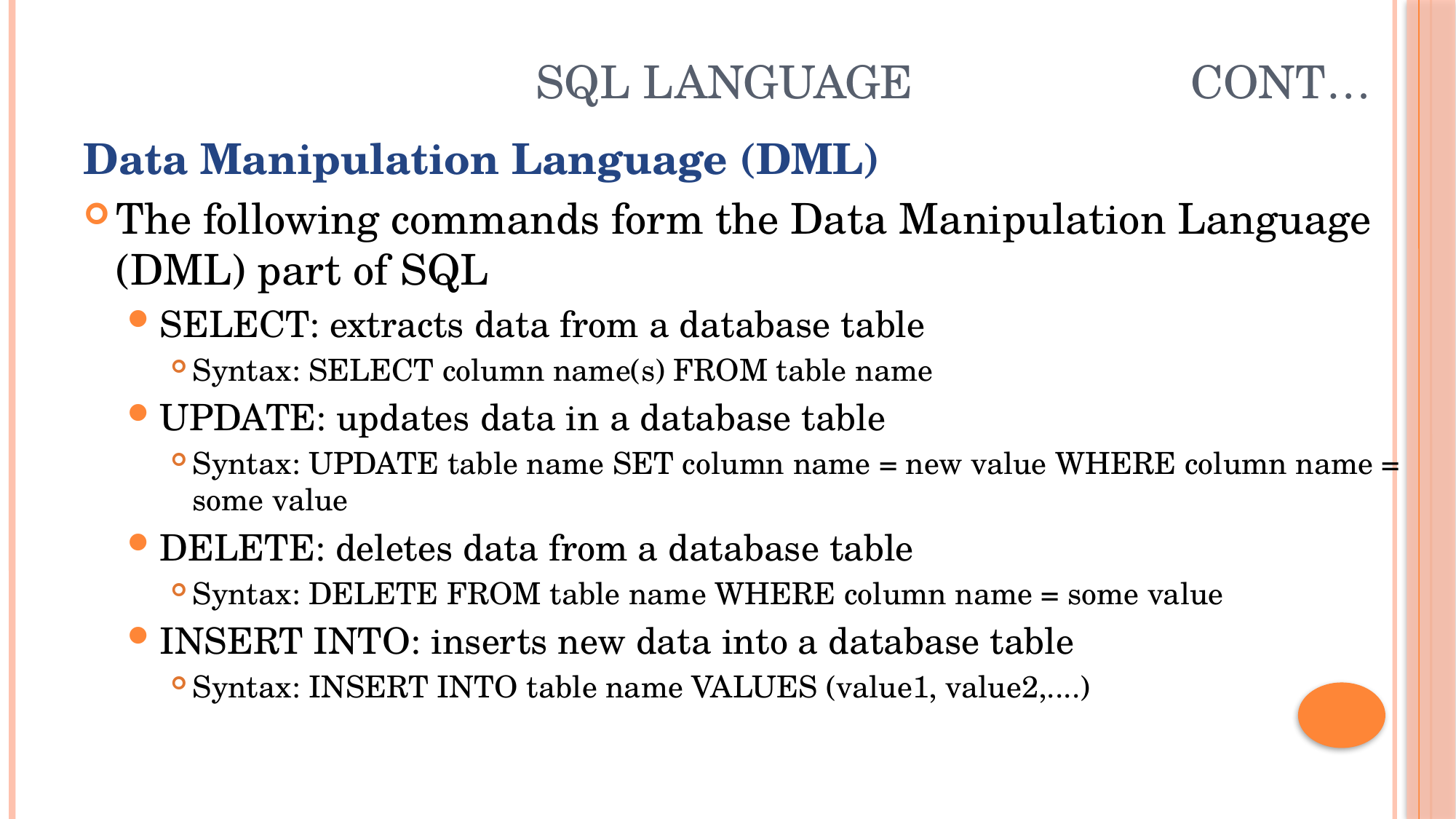

# SQL Language 			Cont…
Data Manipulation Language (DML)
The following commands form the Data Manipulation Language (DML) part of SQL
SELECT: extracts data from a database table
Syntax: SELECT column name(s) FROM table name
UPDATE: updates data in a database table
Syntax: UPDATE table name SET column name = new value WHERE column name = some value
DELETE: deletes data from a database table
Syntax: DELETE FROM table name WHERE column name = some value
INSERT INTO: inserts new data into a database table
Syntax: INSERT INTO table name VALUES (value1, value2,....)